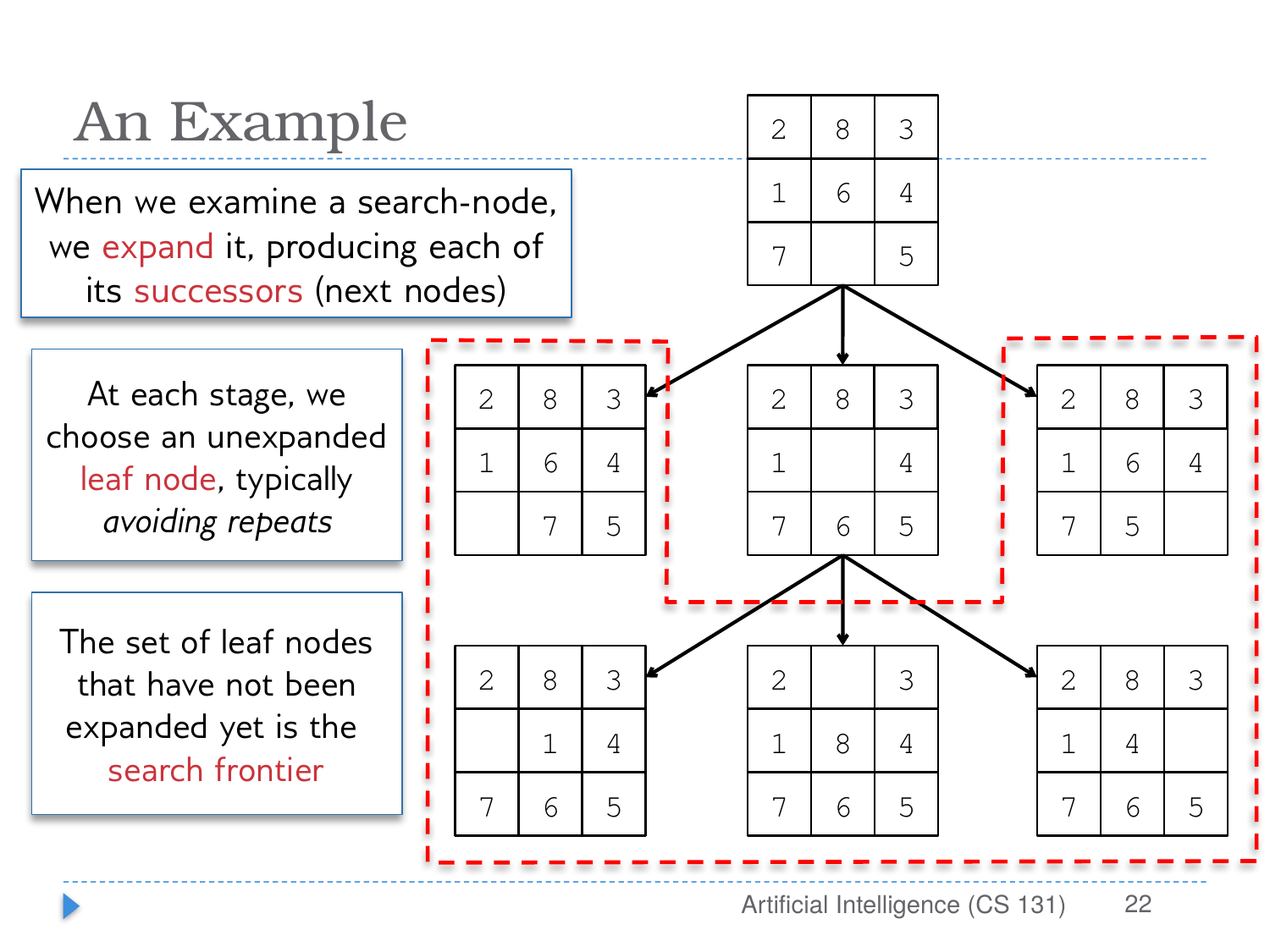

# An Example
2
8
3
1
6
4
7

5
When we examine a search-node, we expand it, producing each of its successors (next nodes)

At each stage, we choose an unexpanded leaf node, typically avoiding repeats
2
8
3
1
6
4

7
5
2
8
3
1

4
7
6
5
2
8
3
1
6
4
7
5

The set of leaf nodes that have not been expanded yet is the  search frontier
2
8
3

1
4
7
6
5
2

3
1
8
4
7
6
5
2
8
3
1
4

7
6
5
22
Artificial Intelligence (CS 131)